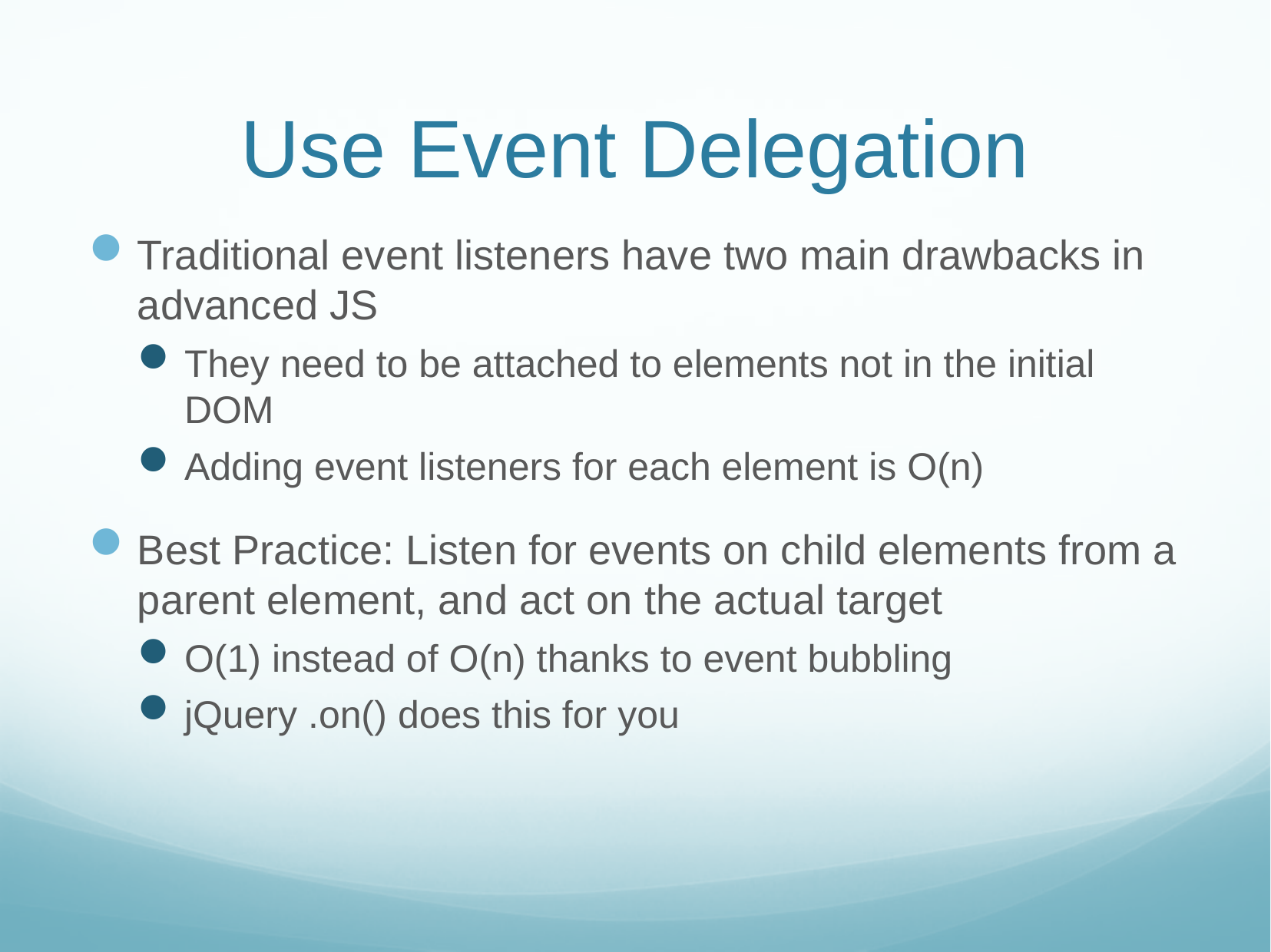

# Use Event Delegation
Traditional event listeners have two main drawbacks in advanced JS
They need to be attached to elements not in the initial DOM
Adding event listeners for each element is O(n)
Best Practice: Listen for events on child elements from a parent element, and act on the actual target
O(1) instead of O(n) thanks to event bubbling
jQuery .on() does this for you